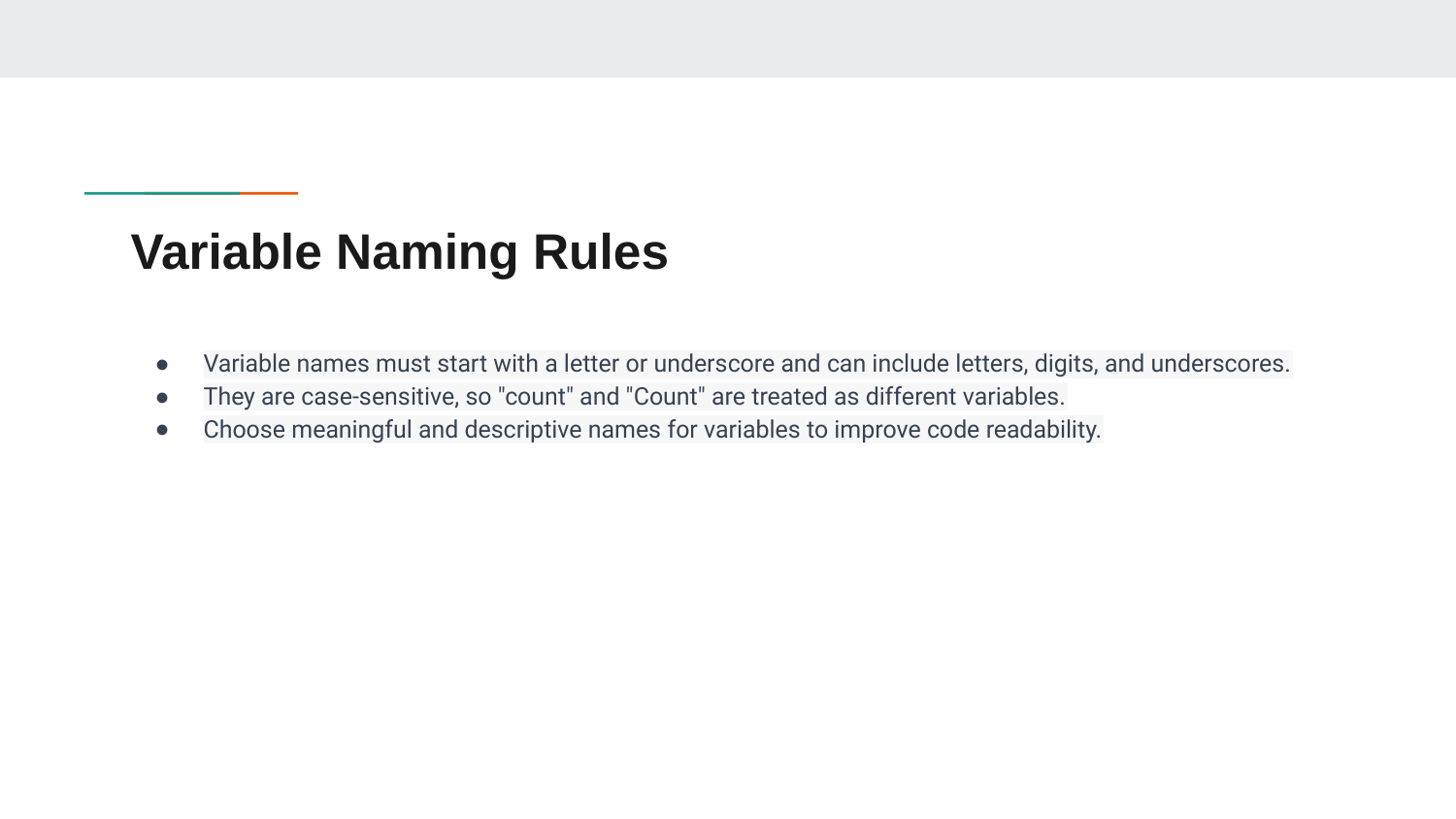

# Variable Naming Rules
Variable names must start with a letter or underscore and can include letters, digits, and underscores.
They are case-sensitive, so "count" and "Count" are treated as different variables.
Choose meaningful and descriptive names for variables to improve code readability.